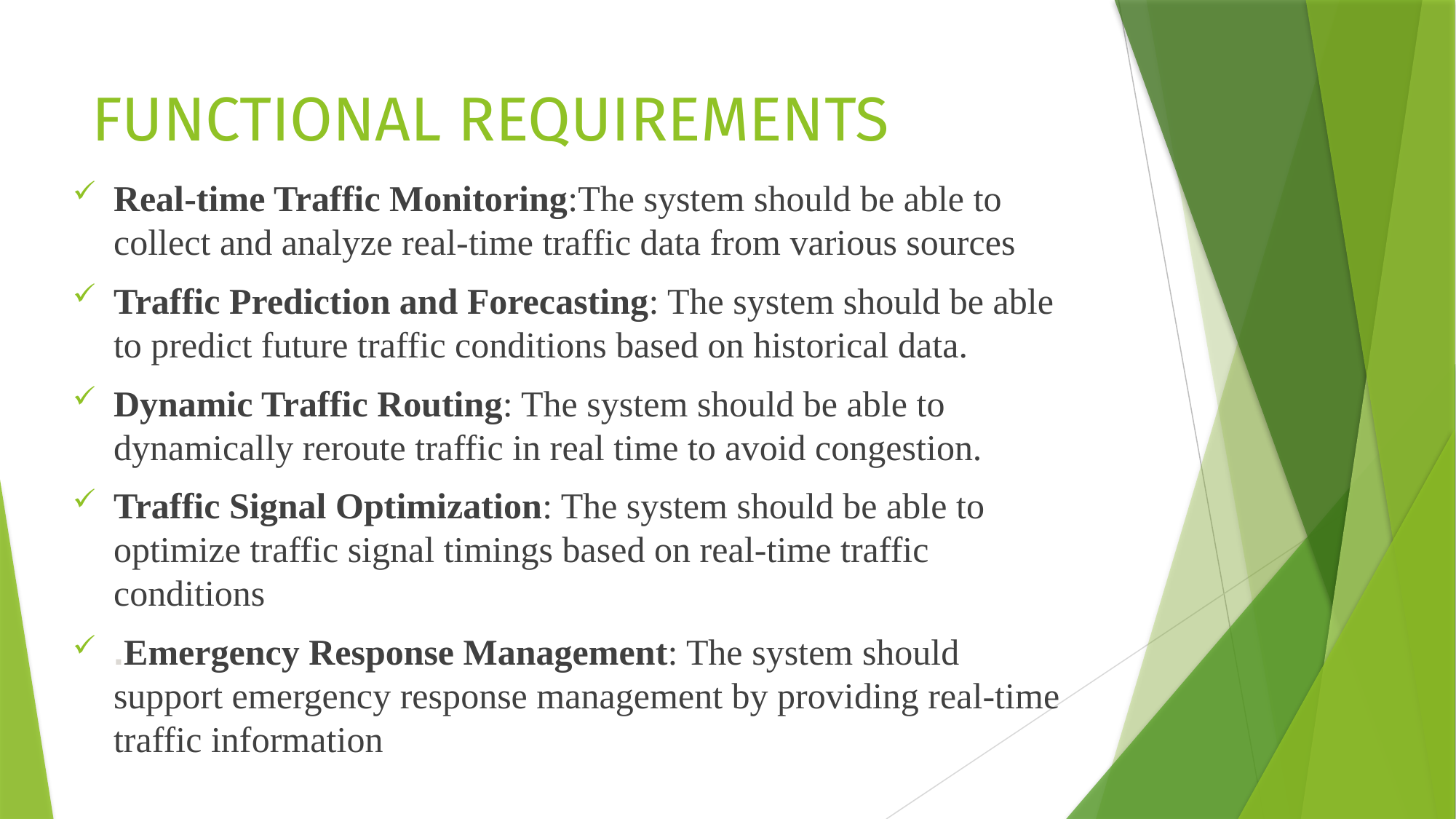

# FUNCTIONAL REQUIREMENTS
Real-time Traffic Monitoring:The system should be able to collect and analyze real-time traffic data from various sources
Traffic Prediction and Forecasting: The system should be able to predict future traffic conditions based on historical data.
Dynamic Traffic Routing: The system should be able to dynamically reroute traffic in real time to avoid congestion.
Traffic Signal Optimization: The system should be able to optimize traffic signal timings based on real-time traffic conditions
.Emergency Response Management: The system should support emergency response management by providing real-time traffic information